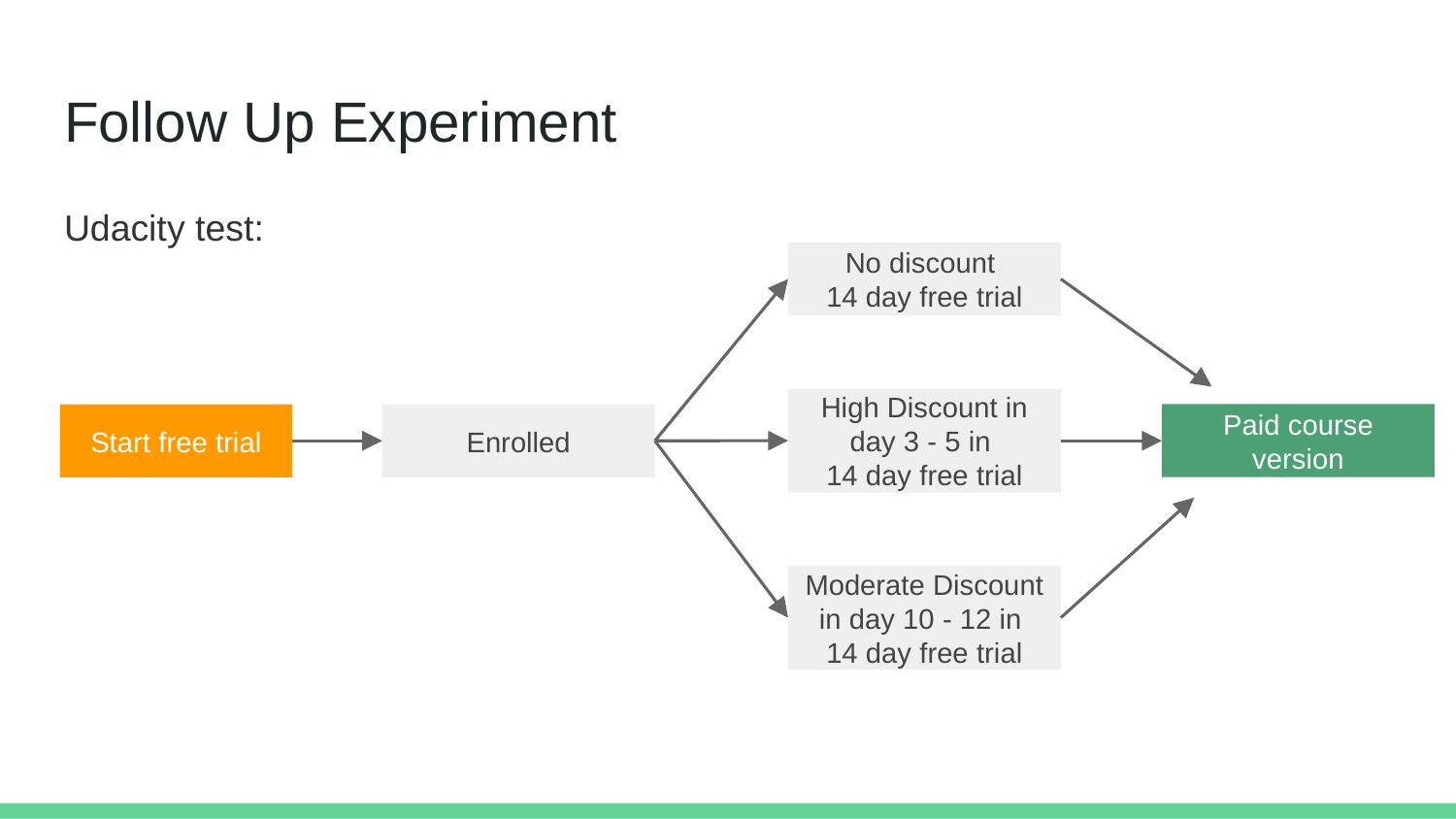

# Follow Up Experiment
Udacity test:
No discount
14 day free trial
High Discount in day 3 - 5 in
14 day free trial
Paid course
version
Moderate Discount in day 10 - 12 in
14 day free trial
Start free trial
Enrolled